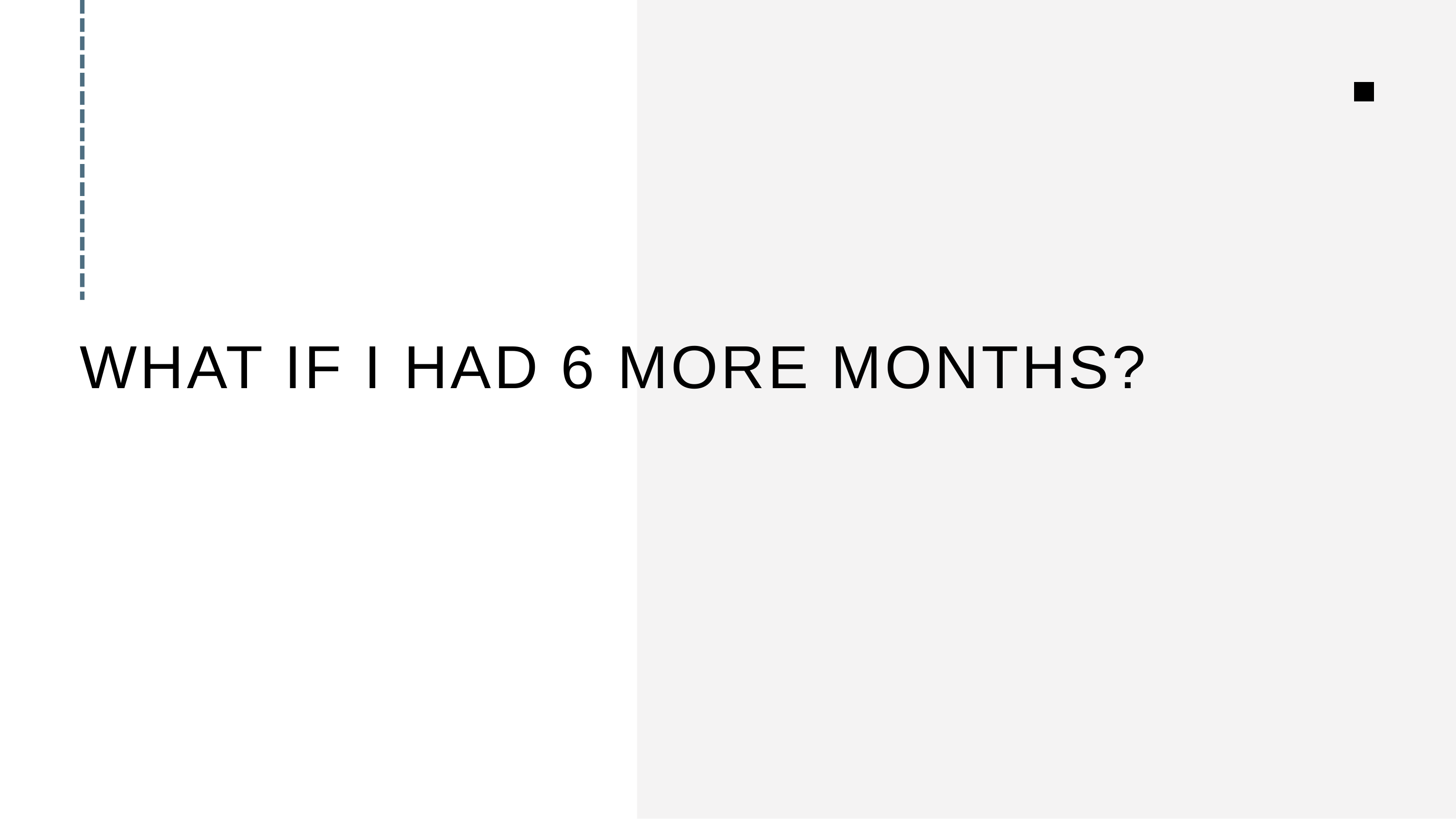

WHAT IF I HAD 6 MORE MONTHS?